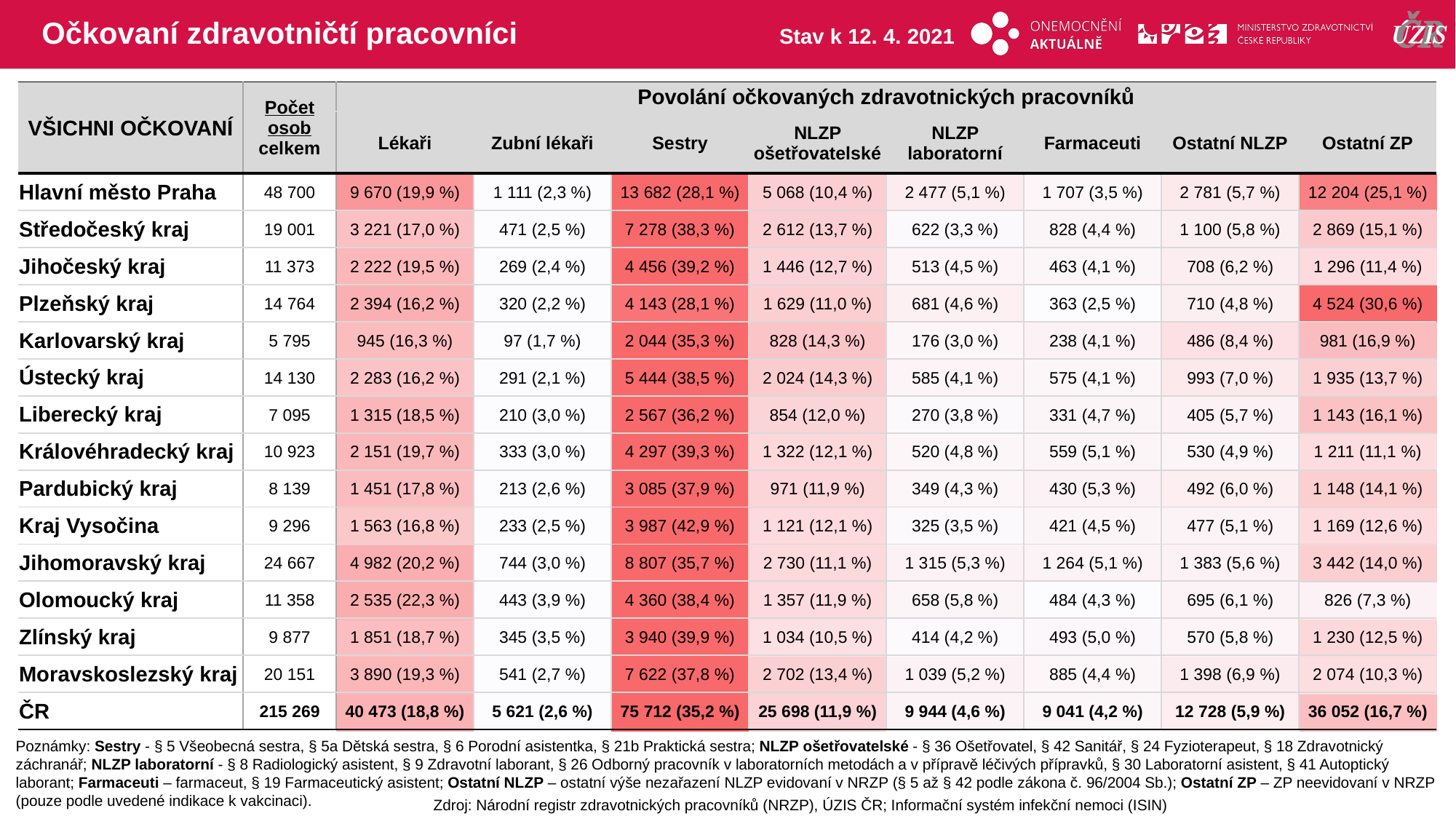

# Očkovaní zdravotničtí pracovníci
Stav k 12. 4. 2021
| VŠICHNI OČKOVANÍ | Počet osob celkem | Povolání očkovaných zdravotnických pracovníků |  |  |  |  |  |  |  |
| --- | --- | --- | --- | --- | --- | --- | --- | --- | --- |
|  |  | Lékaři | Zubní lékaři | Sestry | NLZP ošetřovatelské | NLZP laboratorní | Farmaceuti | Ostatní NLZP | Ostatní ZP |
| Hlavní město Praha | 48 700 | 9 670 (19,9 %) | 1 111 (2,3 %) | 13 682 (28,1 %) | 5 068 (10,4 %) | 2 477 (5,1 %) | 1 707 (3,5 %) | 2 781 (5,7 %) | 12 204 (25,1 %) |
| Středočeský kraj | 19 001 | 3 221 (17,0 %) | 471 (2,5 %) | 7 278 (38,3 %) | 2 612 (13,7 %) | 622 (3,3 %) | 828 (4,4 %) | 1 100 (5,8 %) | 2 869 (15,1 %) |
| Jihočeský kraj | 11 373 | 2 222 (19,5 %) | 269 (2,4 %) | 4 456 (39,2 %) | 1 446 (12,7 %) | 513 (4,5 %) | 463 (4,1 %) | 708 (6,2 %) | 1 296 (11,4 %) |
| Plzeňský kraj | 14 764 | 2 394 (16,2 %) | 320 (2,2 %) | 4 143 (28,1 %) | 1 629 (11,0 %) | 681 (4,6 %) | 363 (2,5 %) | 710 (4,8 %) | 4 524 (30,6 %) |
| Karlovarský kraj | 5 795 | 945 (16,3 %) | 97 (1,7 %) | 2 044 (35,3 %) | 828 (14,3 %) | 176 (3,0 %) | 238 (4,1 %) | 486 (8,4 %) | 981 (16,9 %) |
| Ústecký kraj | 14 130 | 2 283 (16,2 %) | 291 (2,1 %) | 5 444 (38,5 %) | 2 024 (14,3 %) | 585 (4,1 %) | 575 (4,1 %) | 993 (7,0 %) | 1 935 (13,7 %) |
| Liberecký kraj | 7 095 | 1 315 (18,5 %) | 210 (3,0 %) | 2 567 (36,2 %) | 854 (12,0 %) | 270 (3,8 %) | 331 (4,7 %) | 405 (5,7 %) | 1 143 (16,1 %) |
| Královéhradecký kraj | 10 923 | 2 151 (19,7 %) | 333 (3,0 %) | 4 297 (39,3 %) | 1 322 (12,1 %) | 520 (4,8 %) | 559 (5,1 %) | 530 (4,9 %) | 1 211 (11,1 %) |
| Pardubický kraj | 8 139 | 1 451 (17,8 %) | 213 (2,6 %) | 3 085 (37,9 %) | 971 (11,9 %) | 349 (4,3 %) | 430 (5,3 %) | 492 (6,0 %) | 1 148 (14,1 %) |
| Kraj Vysočina | 9 296 | 1 563 (16,8 %) | 233 (2,5 %) | 3 987 (42,9 %) | 1 121 (12,1 %) | 325 (3,5 %) | 421 (4,5 %) | 477 (5,1 %) | 1 169 (12,6 %) |
| Jihomoravský kraj | 24 667 | 4 982 (20,2 %) | 744 (3,0 %) | 8 807 (35,7 %) | 2 730 (11,1 %) | 1 315 (5,3 %) | 1 264 (5,1 %) | 1 383 (5,6 %) | 3 442 (14,0 %) |
| Olomoucký kraj | 11 358 | 2 535 (22,3 %) | 443 (3,9 %) | 4 360 (38,4 %) | 1 357 (11,9 %) | 658 (5,8 %) | 484 (4,3 %) | 695 (6,1 %) | 826 (7,3 %) |
| Zlínský kraj | 9 877 | 1 851 (18,7 %) | 345 (3,5 %) | 3 940 (39,9 %) | 1 034 (10,5 %) | 414 (4,2 %) | 493 (5,0 %) | 570 (5,8 %) | 1 230 (12,5 %) |
| Moravskoslezský kraj | 20 151 | 3 890 (19,3 %) | 541 (2,7 %) | 7 622 (37,8 %) | 2 702 (13,4 %) | 1 039 (5,2 %) | 885 (4,4 %) | 1 398 (6,9 %) | 2 074 (10,3 %) |
| ČR | 215 269 | 40 473 (18,8 %) | 5 621 (2,6 %) | 75 712 (35,2 %) | 25 698 (11,9 %) | 9 944 (4,6 %) | 9 041 (4,2 %) | 12 728 (5,9 %) | 36 052 (16,7 %) |
|  |  |  |  |  |  |  |  |
| --- | --- | --- | --- | --- | --- | --- | --- |
|  |  |  |  |  |  |  |  |
|  |  |  |  |  |  |  |  |
|  |  |  |  |  |  |  |  |
|  |  |  |  |  |  |  |  |
|  |  |  |  |  |  |  |  |
|  |  |  |  |  |  |  |  |
|  |  |  |  |  |  |  |  |
|  |  |  |  |  |  |  |  |
|  |  |  |  |  |  |  |  |
|  |  |  |  |  |  |  |  |
|  |  |  |  |  |  |  |  |
|  |  |  |  |  |  |  |  |
|  |  |  |  |  |  |  |  |
|  |  |  |  |  |  |  |  |
Poznámky: Sestry - § 5 Všeobecná sestra, § 5a Dětská sestra, § 6 Porodní asistentka, § 21b Praktická sestra; NLZP ošetřovatelské - § 36 Ošetřovatel, § 42 Sanitář, § 24 Fyzioterapeut, § 18 Zdravotnický záchranář; NLZP laboratorní - § 8 Radiologický asistent, § 9 Zdravotní laborant, § 26 Odborný pracovník v laboratorních metodách a v přípravě léčivých přípravků, § 30 Laboratorní asistent, § 41 Autoptický laborant; Farmaceuti – farmaceut, § 19 Farmaceutický asistent; Ostatní NLZP – ostatní výše nezařazení NLZP evidovaní v NRZP (§ 5 až § 42 podle zákona č. 96/2004 Sb.); Ostatní ZP – ZP neevidovaní v NRZP (pouze podle uvedené indikace k vakcinaci).
Zdroj: Národní registr zdravotnických pracovníků (NRZP), ÚZIS ČR; Informační systém infekční nemoci (ISIN)